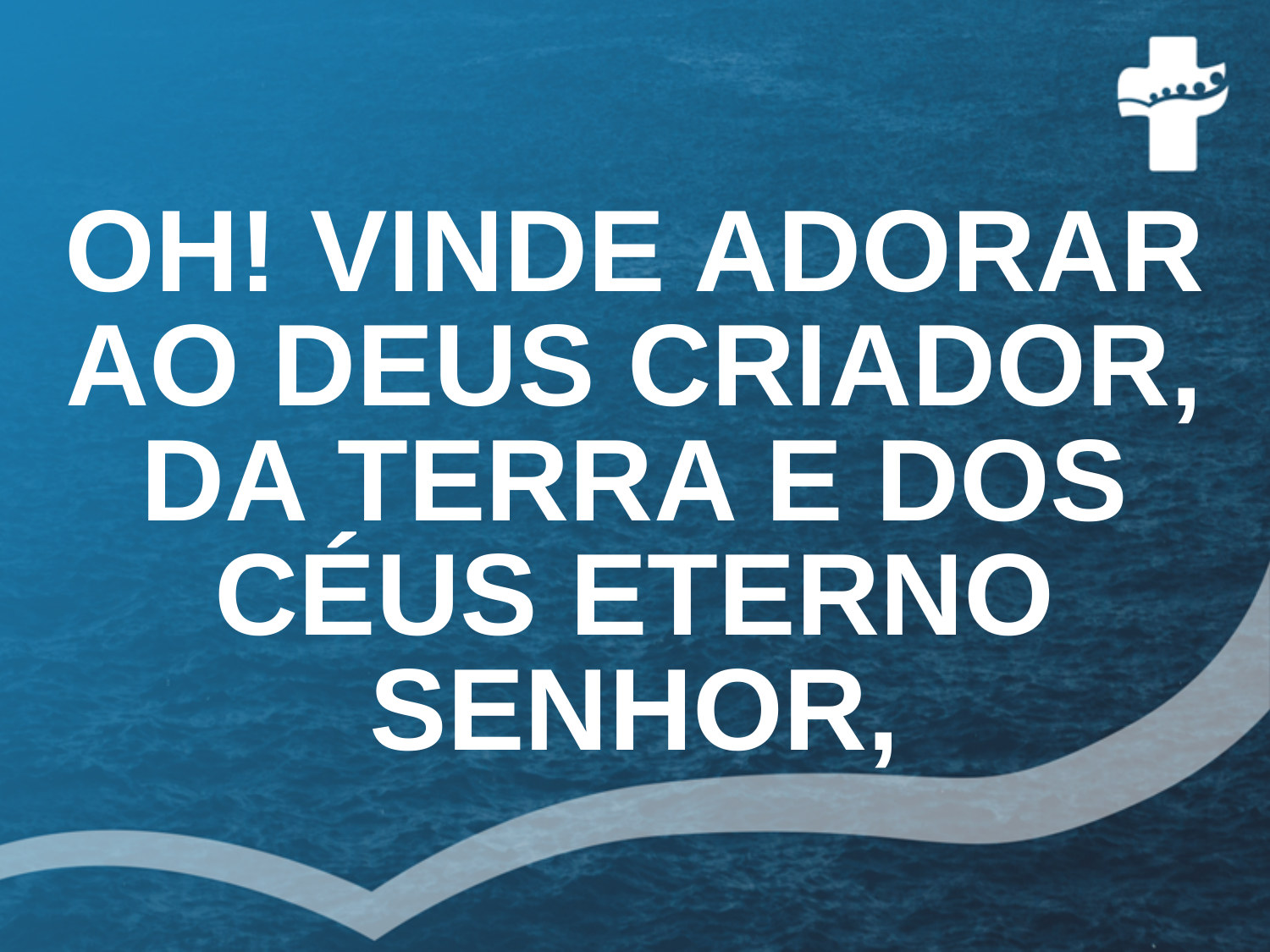

# OH! VINDE ADORAR AO DEUS CRIADOR, DA TERRA E DOS CÉUS ETERNO SENHOR,